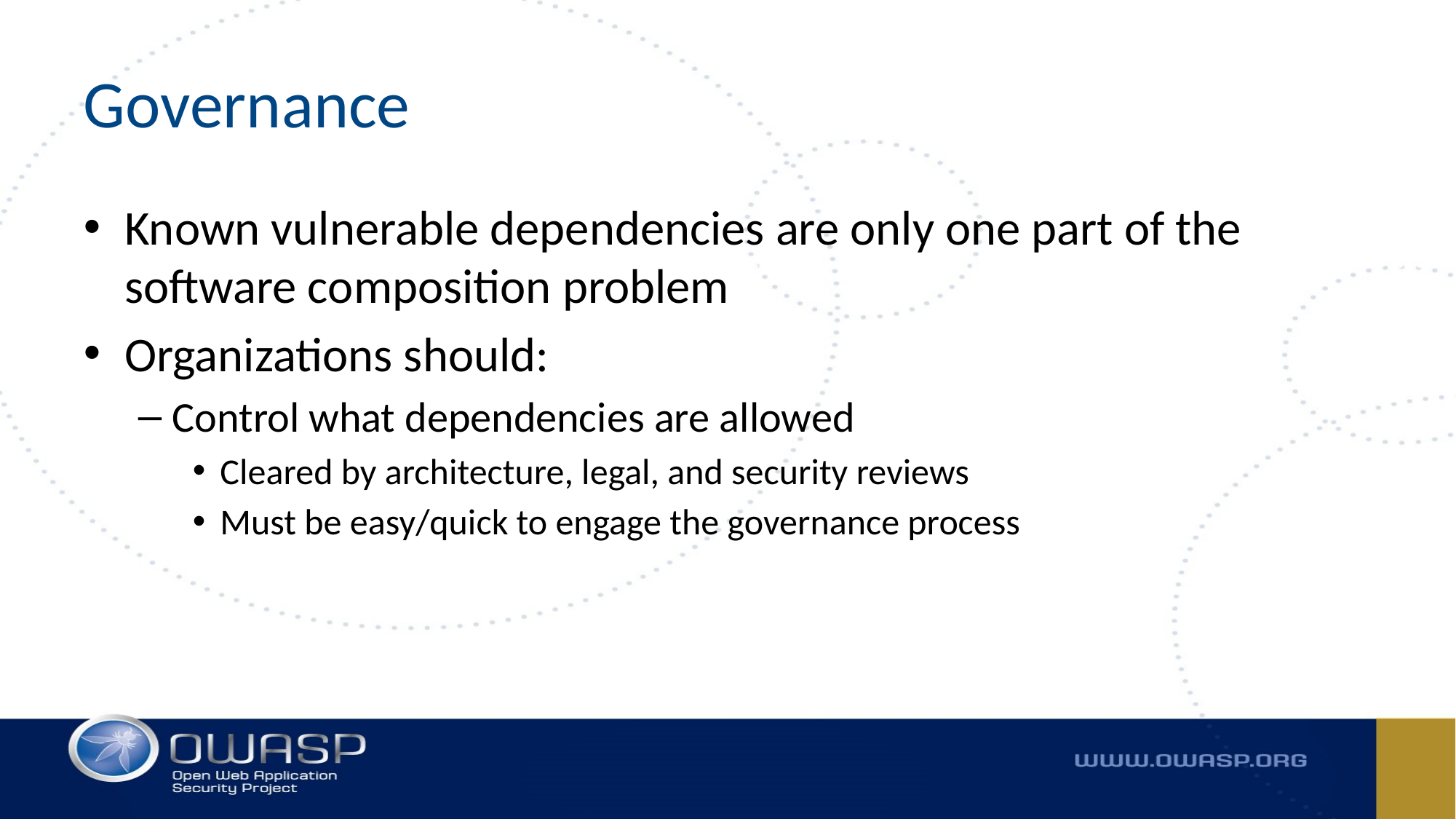

# Governance
Known vulnerable dependencies are only one part of the software composition problem
Organizations should:
Control what dependencies are allowed
Cleared by architecture, legal, and security reviews
Must be easy/quick to engage the governance process